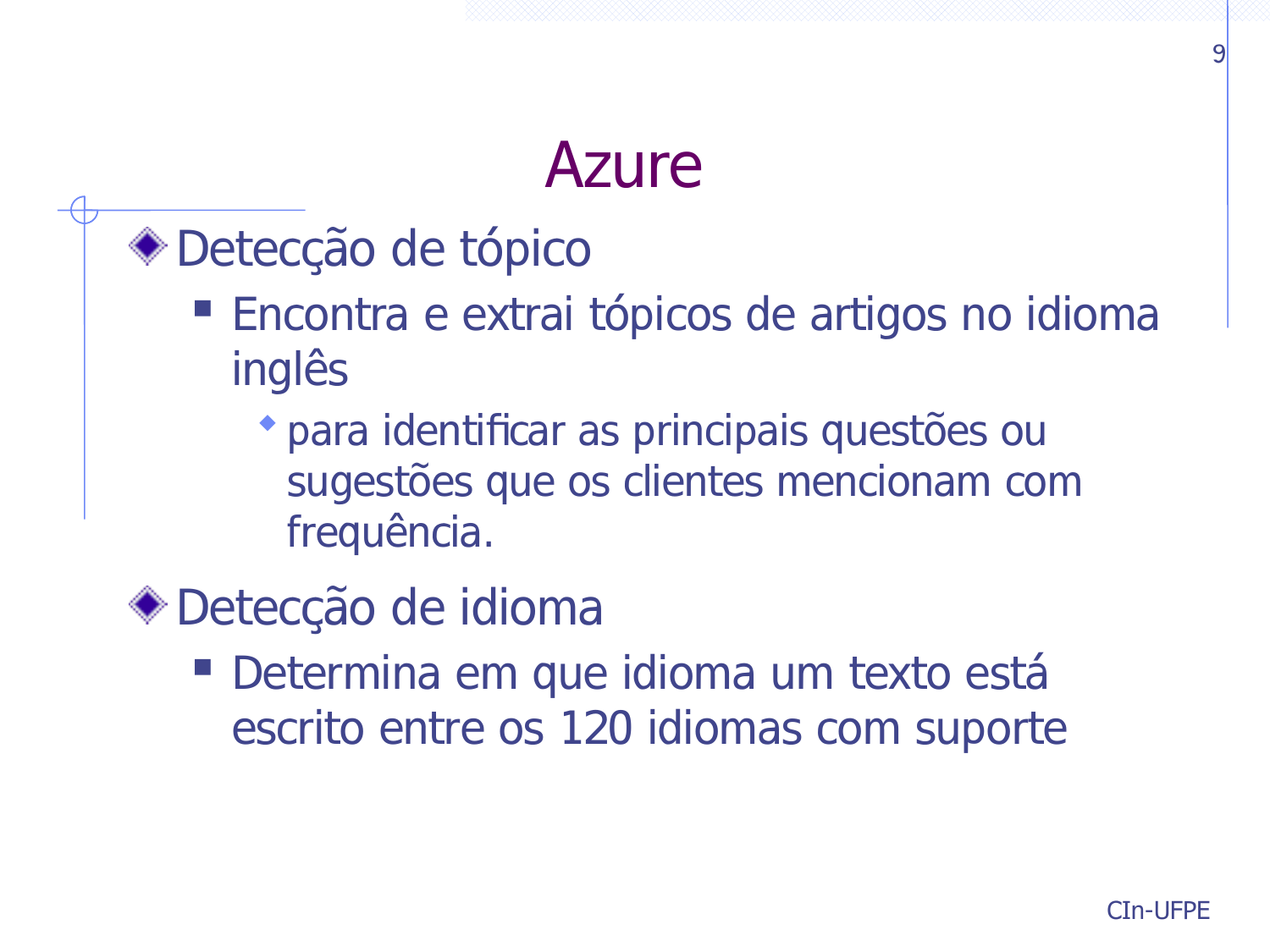

9
Azure
Detecção de tópico
Encontra e extrai tópicos de artigos no idioma inglês
para identificar as principais questões ou sugestões que os clientes mencionam com frequência.
Detecção de idioma
Determina em que idioma um texto está escrito entre os 120 idiomas com suporte

CIn-UFPE